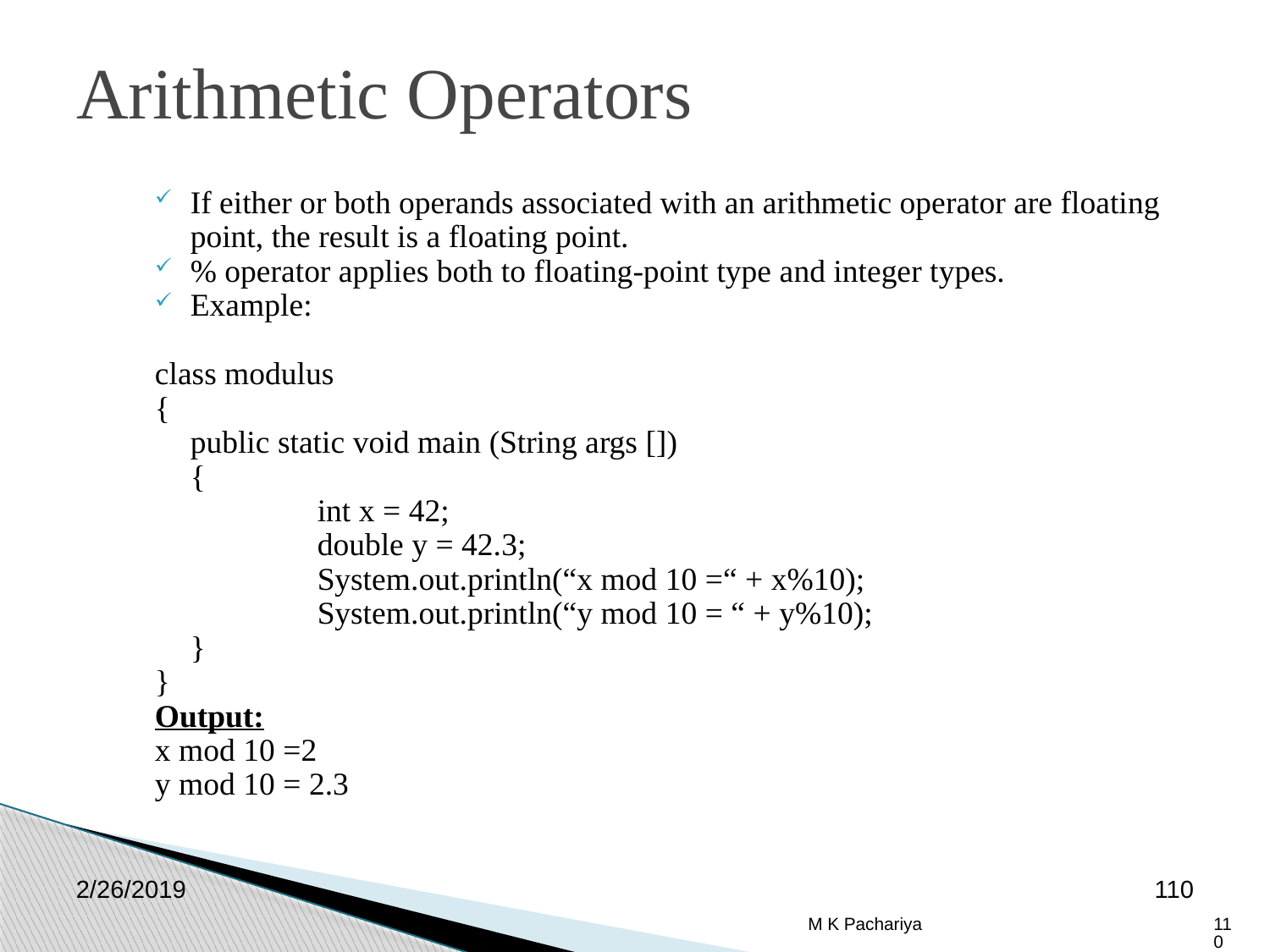

Arithmetic Operators
If either or both operands associated with an arithmetic operator are floating point, the result is a floating point.
% operator applies both to floating-point type and integer types.
Example:

class modulus
{
	public static void main (String args [])
	{
		int x = 42;
		double y = 42.3;
		System.out.println(“x mod 10 =“ + x%10);
		System.out.println(“y mod 10 = “ + y%10);
	}
}
Output:
x mod 10 =2
y mod 10 = 2.3

2/26/2019
110
M K Pachariya
110